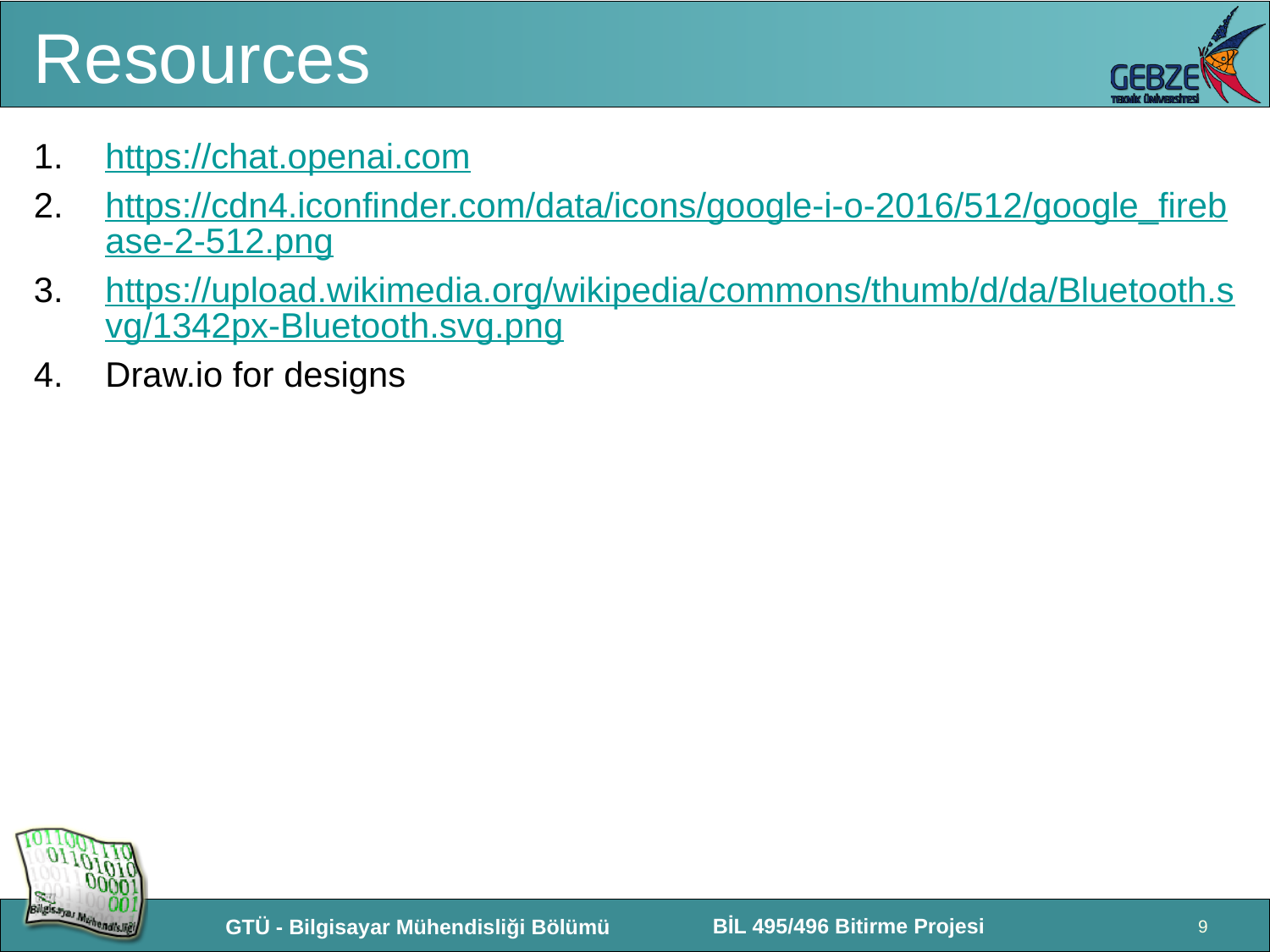

# Resources
https://chat.openai.com
https://cdn4.iconfinder.com/data/icons/google-i-o-2016/512/google_firebase-2-512.png
https://upload.wikimedia.org/wikipedia/commons/thumb/d/da/Bluetooth.svg/1342px-Bluetooth.svg.png
Draw.io for designs

9